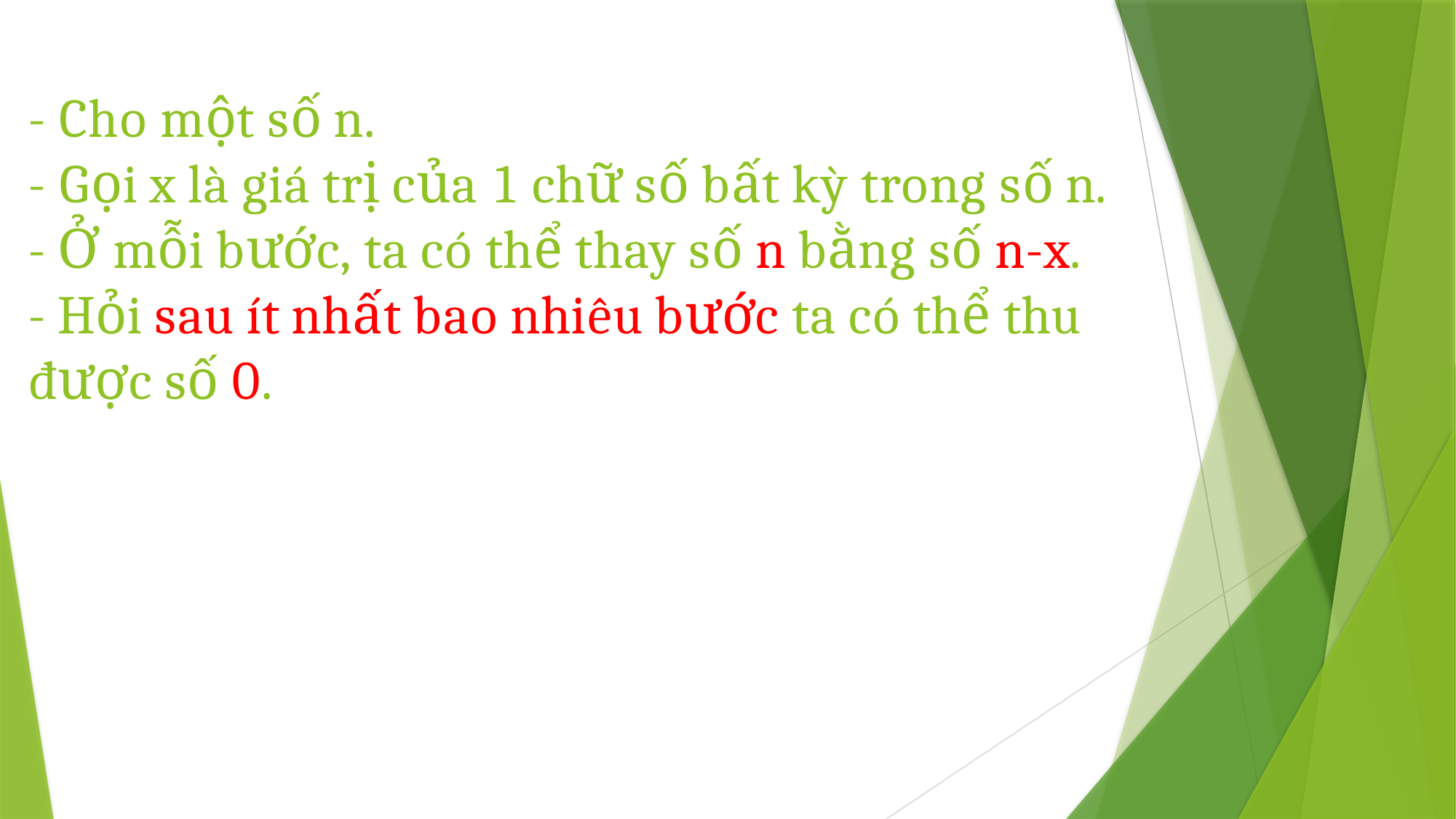

# - Cho một số n. - Gọi x là giá trị của 1 chữ số bất kỳ trong số n. - Ở mỗi bước, ta có thể thay số n bằng số n-x. - Hỏi sau ít nhất bao nhiêu bước ta có thể thu được số 0.